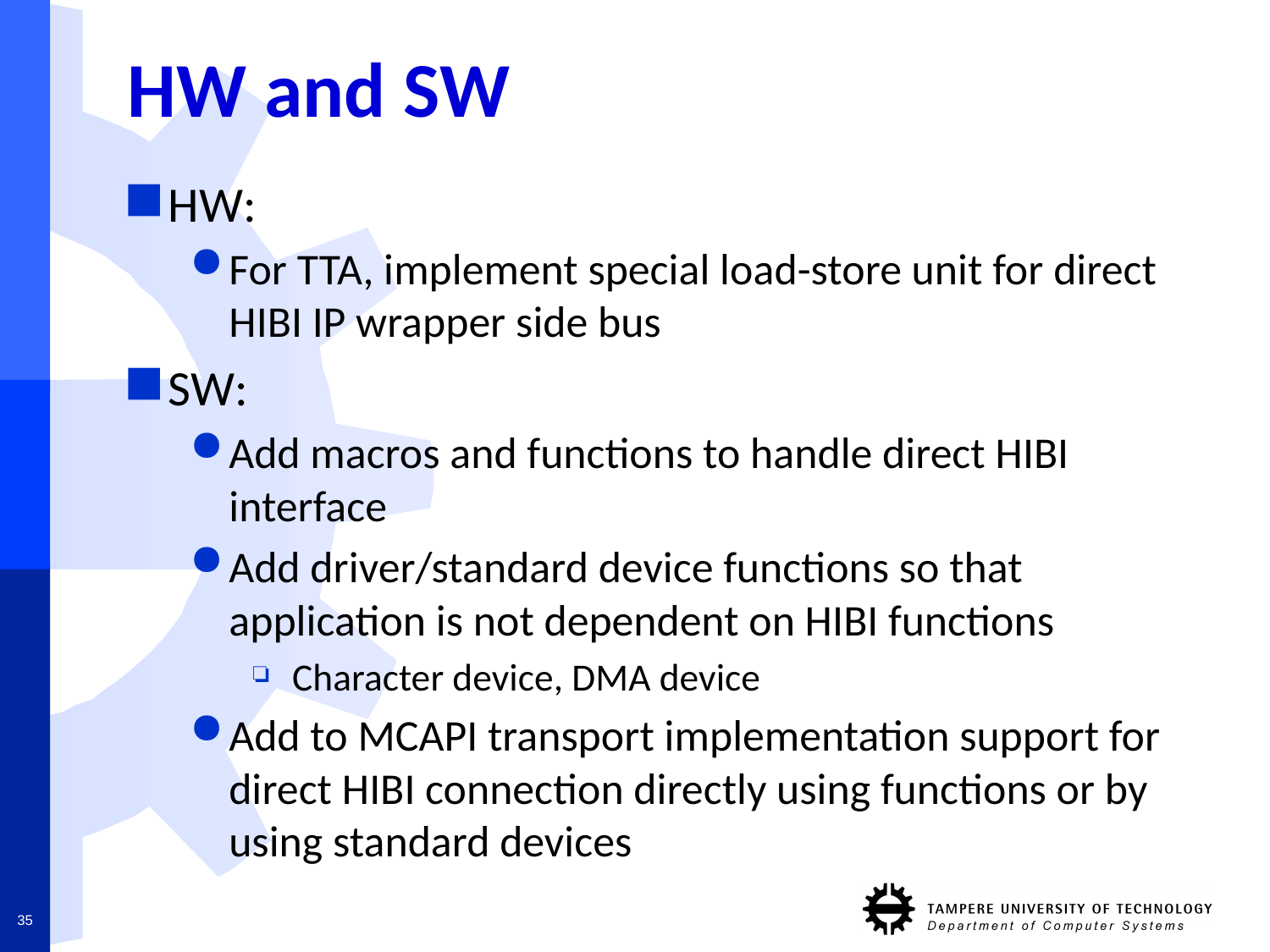

# HW and SW
HW:
For TTA, implement special load-store unit for direct HIBI IP wrapper side bus
SW:
Add macros and functions to handle direct HIBI interface
Add driver/standard device functions so that application is not dependent on HIBI functions
Character device, DMA device
Add to MCAPI transport implementation support for direct HIBI connection directly using functions or by using standard devices

35